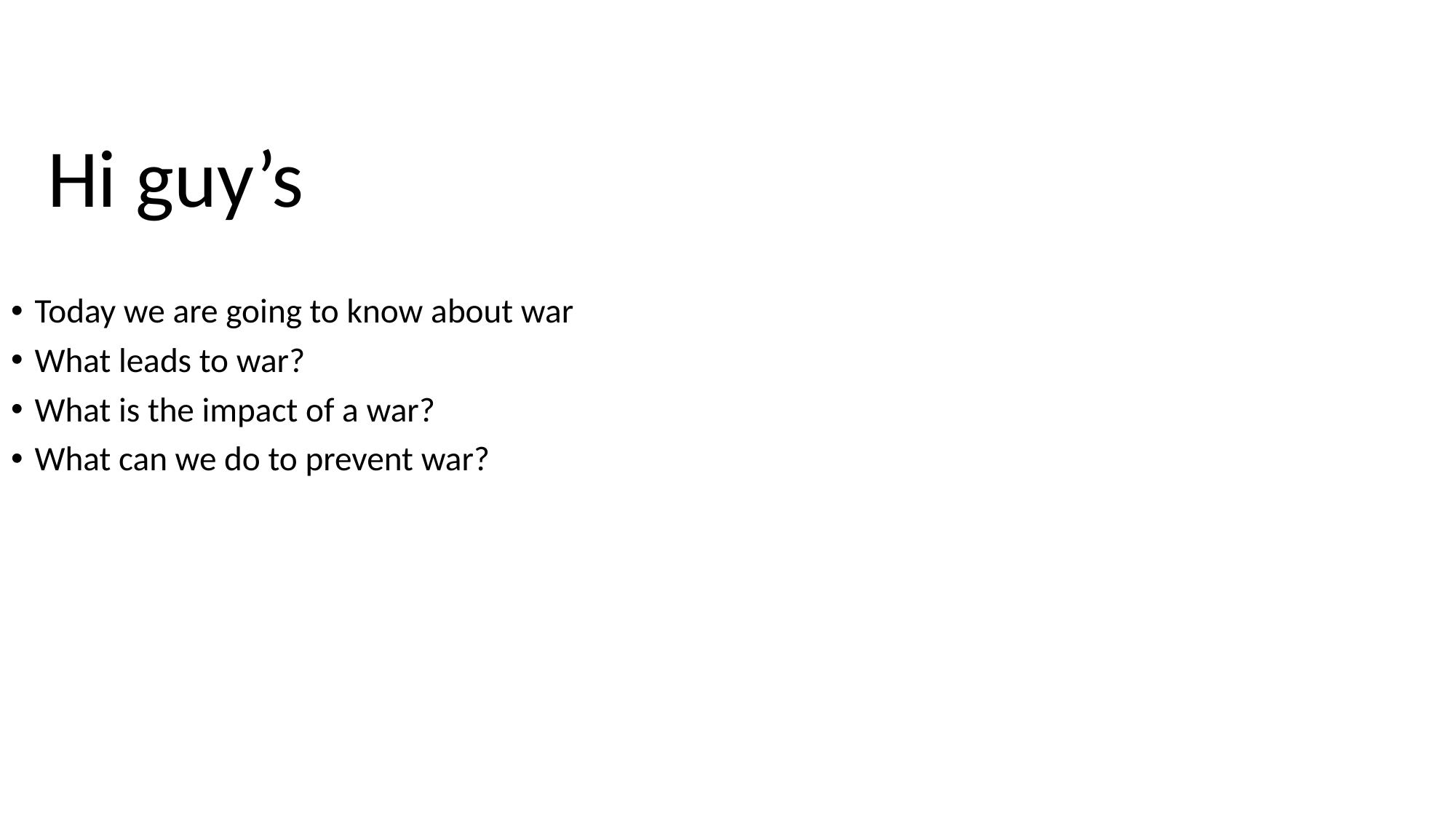

Hi guy’s
Today we are going to know about war
What leads to war?
What is the impact of a war?
What can we do to prevent war?